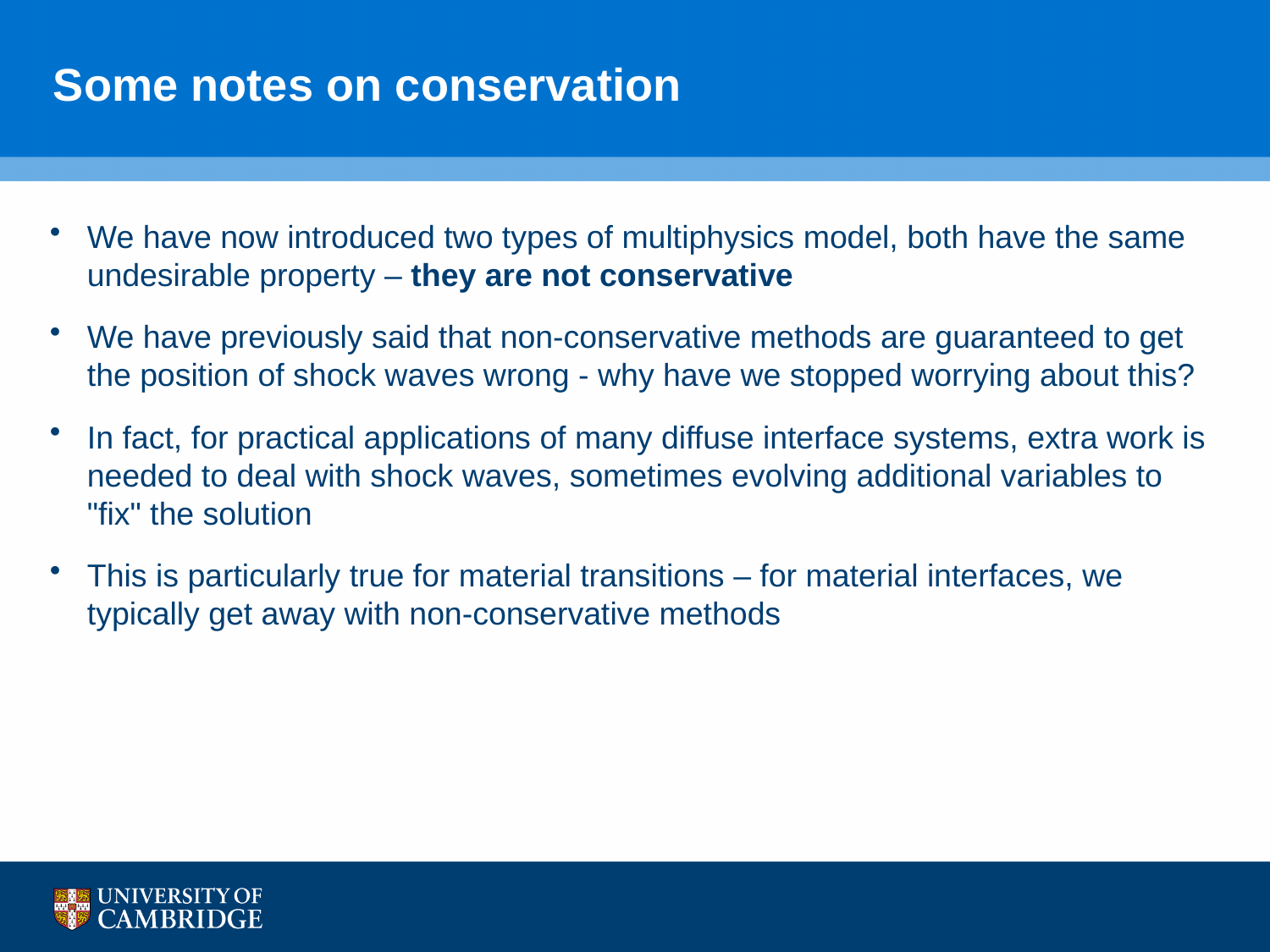

# Some notes on conservation
We have now introduced two types of multiphysics model, both have the same undesirable property – they are not conservative
We have previously said that non-conservative methods are guaranteed to get the position of shock waves wrong - why have we stopped worrying about this?
In fact, for practical applications of many diffuse interface systems, extra work is needed to deal with shock waves, sometimes evolving additional variables to "fix" the solution
This is particularly true for material transitions – for material interfaces, we typically get away with non-conservative methods